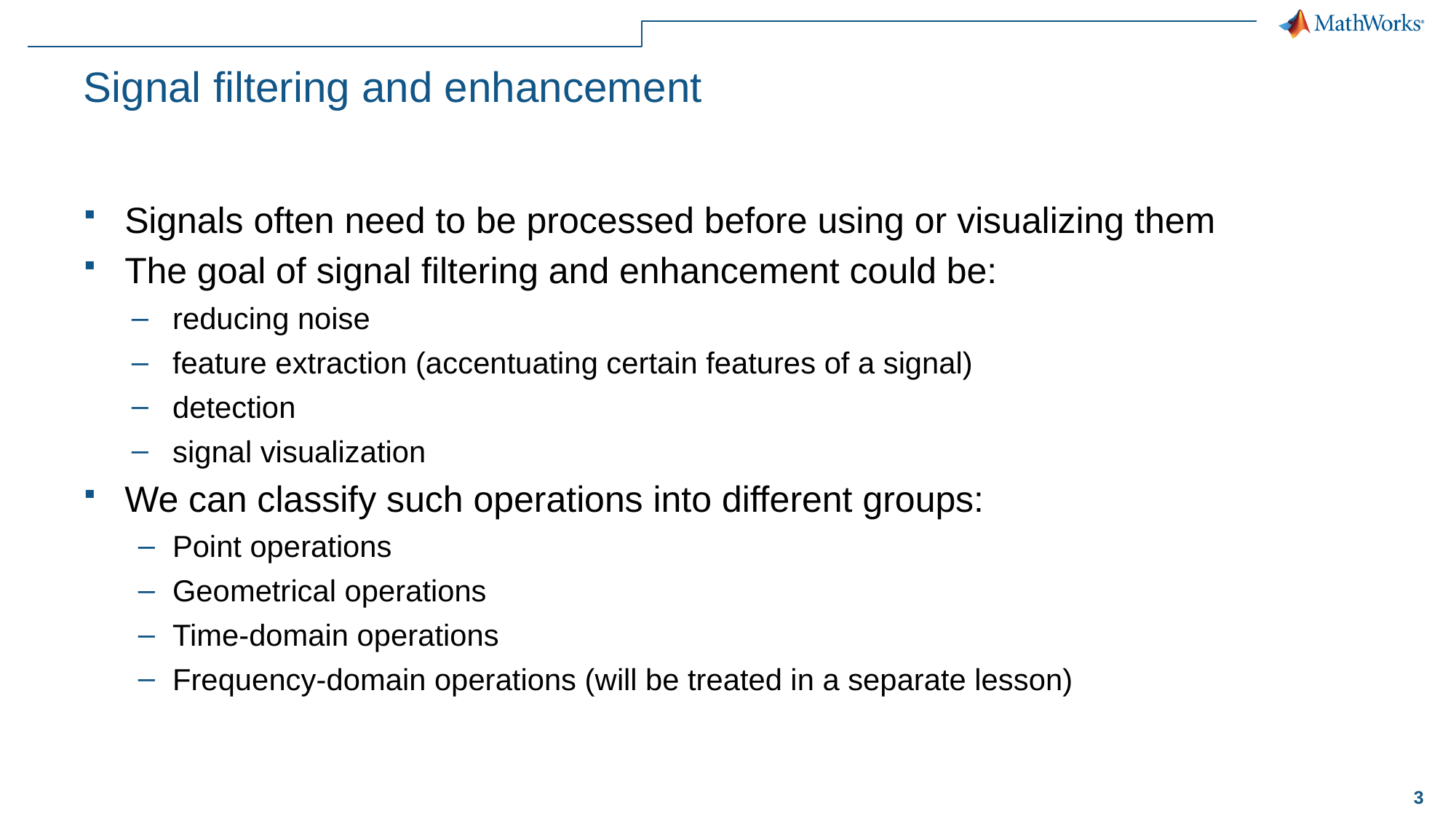

# Signal filtering and enhancement
Signals often need to be processed before using or visualizing them
The goal of signal filtering and enhancement could be:
reducing noise
feature extraction (accentuating certain features of a signal)
detection
signal visualization
We can classify such operations into different groups:
Point operations
Geometrical operations
Time-domain operations
Frequency-domain operations (will be treated in a separate lesson)